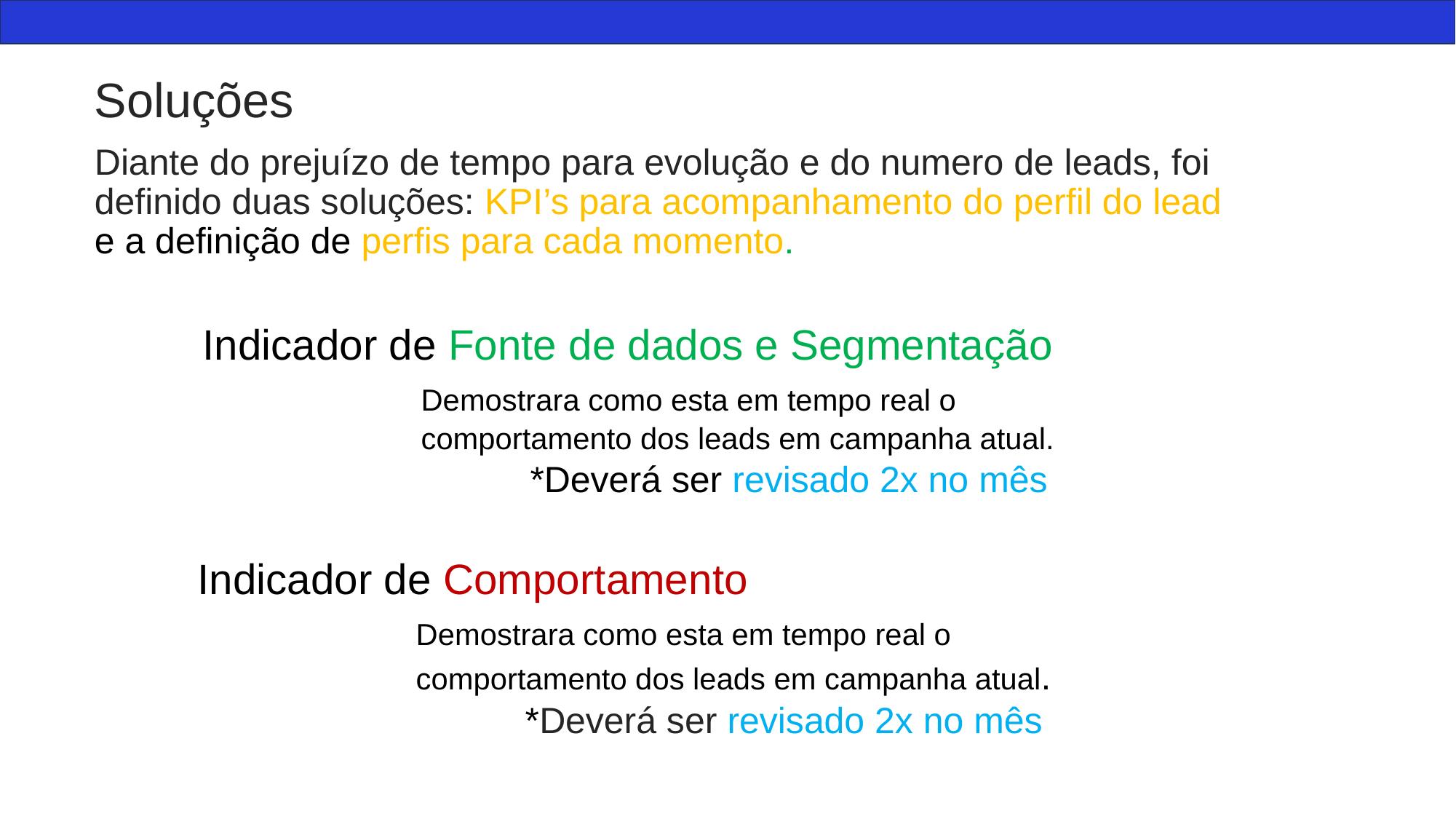

Soluções
Diante do prejuízo de tempo para evolução e do numero de leads, foi definido duas soluções: KPI’s para acompanhamento do perfil do lead e a definição de perfis para cada momento.
Indicador de Fonte de dados e Segmentação
		Demostrara como esta em tempo real o
		comportamento dos leads em campanha atual.
			*Deverá ser revisado 2x no mês
Indicador de Comportamento
		Demostrara como esta em tempo real o
		comportamento dos leads em campanha atual.
			*Deverá ser revisado 2x no mês